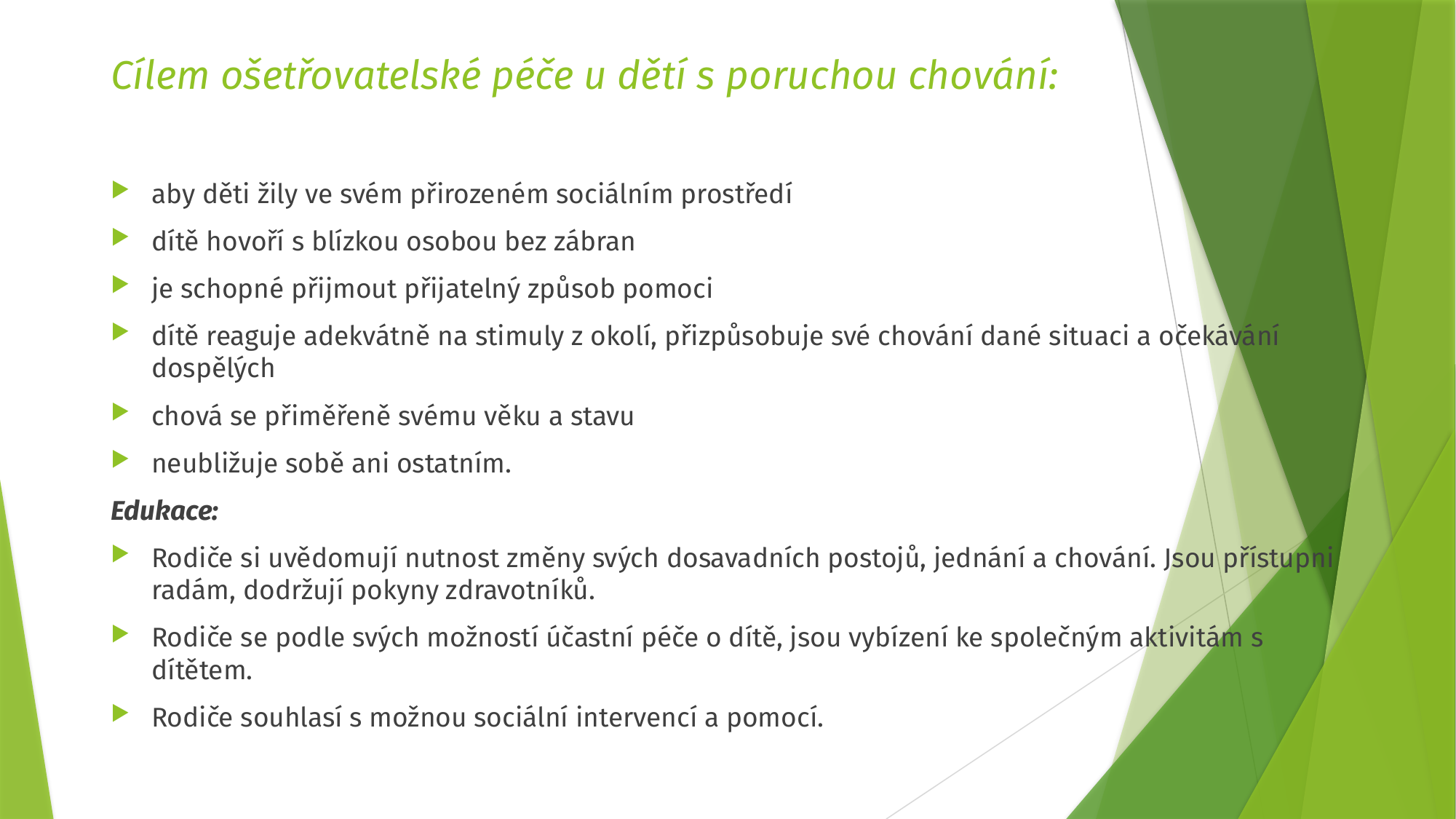

# Cílem ošetřovatelské péče u dětí s poruchou chování:
aby děti žily ve svém přirozeném sociálním prostředí
dítě hovoří s blízkou osobou bez zábran
je schopné přijmout přijatelný způsob pomoci
dítě reaguje adekvátně na stimuly z okolí, přizpůsobuje své chování dané situaci a očekávání dospělých
chová se přiměřeně svému věku a stavu
neubližuje sobě ani ostatním.
Edukace:
Rodiče si uvědomují nutnost změny svých dosavadních postojů, jednání a chování. Jsou přístupni radám, dodržují pokyny zdravotníků.
Rodiče se podle svých možností účastní péče o dítě, jsou vybízení ke společným aktivitám s dítětem.
Rodiče souhlasí s možnou sociální intervencí a pomocí.